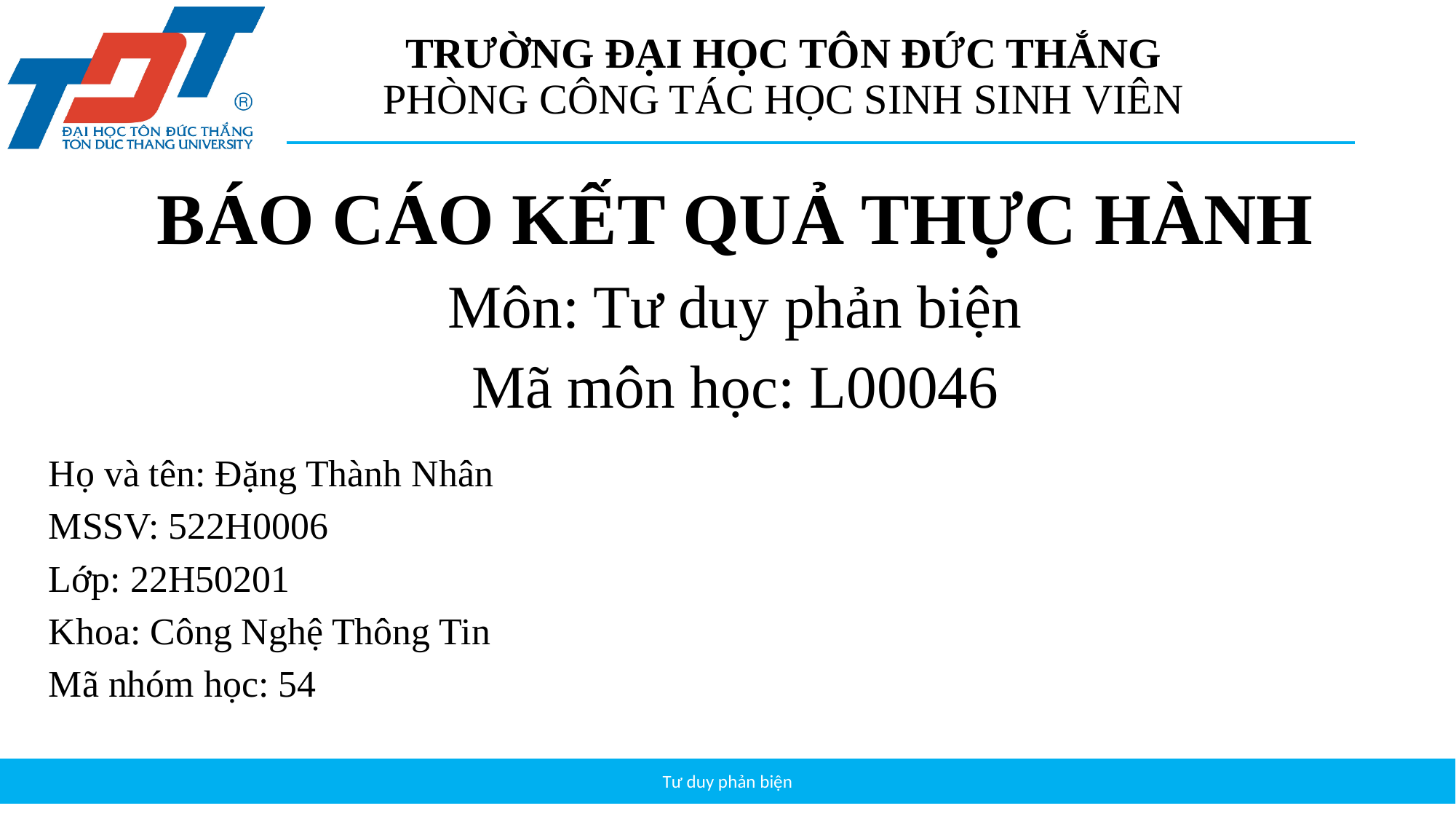

# TRƯỜNG ĐẠI HỌC TÔN ĐỨC THẮNG PHÒNG CÔNG TÁC HỌC SINH SINH VIÊN
BÁO CÁO KẾT QUẢ THỰC HÀNH
Môn: Tư duy phản biện
Mã môn học: L00046

Họ và tên: Đặng Thành Nhân
MSSV: 522H0006
Lớp: 22H50201
Khoa: Công Nghệ Thông Tin
Mã nhóm học: 54

Tư duy phản biện